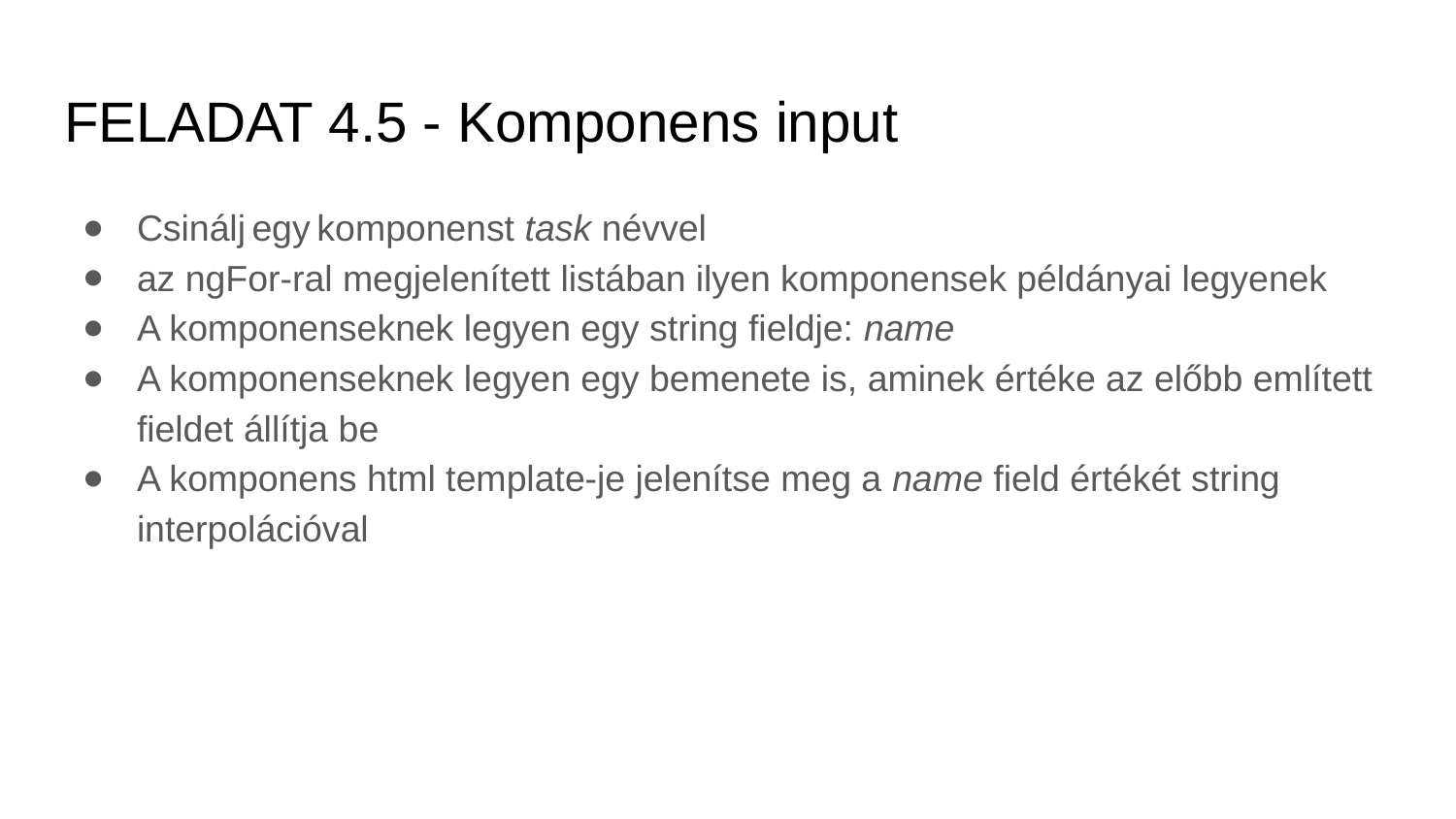

# FELADAT 4.5 - Komponens input
Csinálj egy komponenst task névvel
az ngFor-ral megjelenített listában ilyen komponensek példányai legyenek
A komponenseknek legyen egy string fieldje: name
A komponenseknek legyen egy bemenete is, aminek értéke az előbb említett fieldet állítja be
A komponens html template-je jelenítse meg a name field értékét string interpolációval